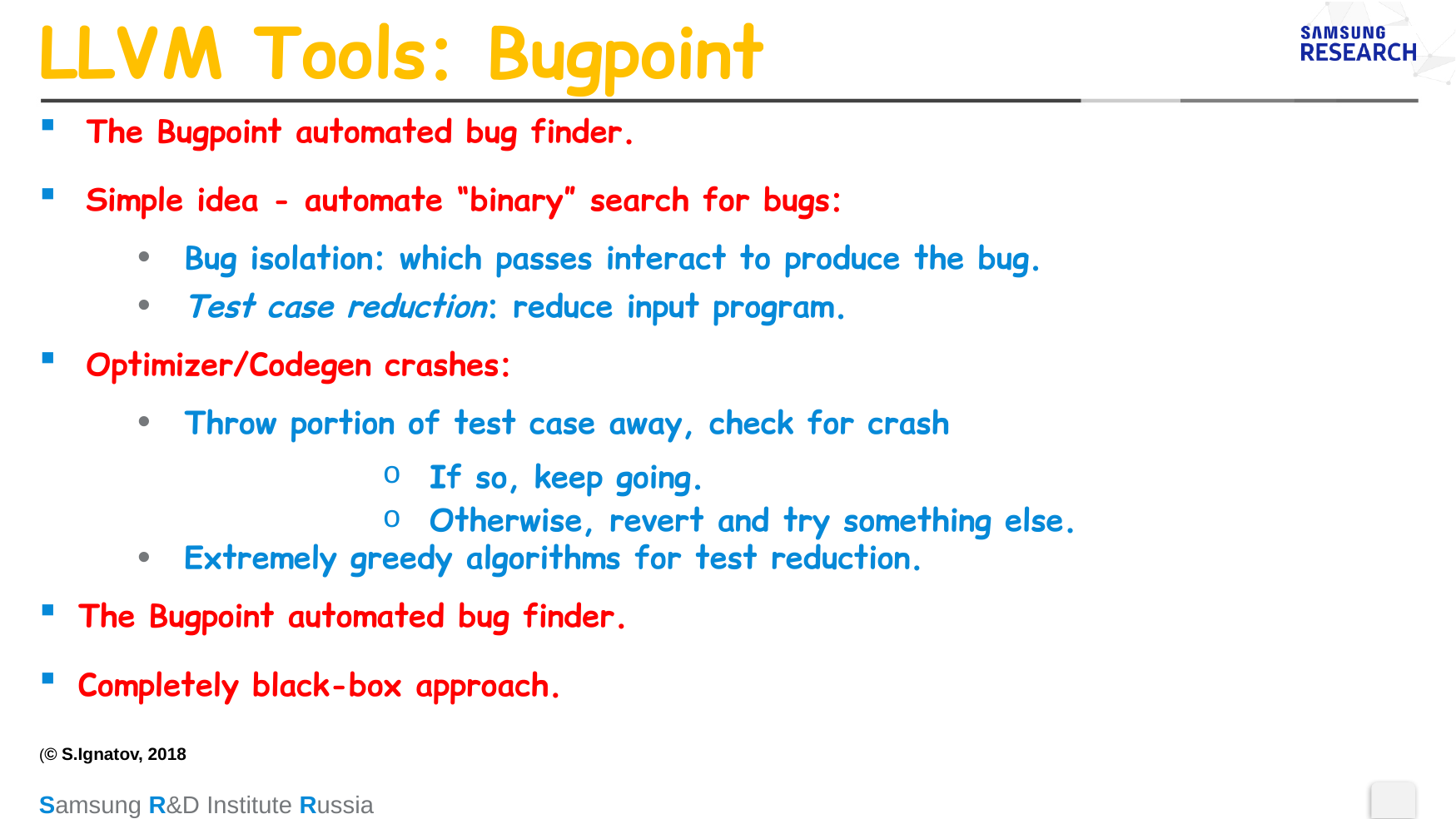

# LLVM Tools: Bugpoint
The Bugpoint automated bug finder.
Simple idea - automate “binary” search for bugs:
Bug isolation: which passes interact to produce the bug.
Test case reduction: reduce input program.
Optimizer/Codegen crashes:
Throw portion of test case away, check for crash
If so, keep going.
Otherwise, revert and try something else.
Extremely greedy algorithms for test reduction.
The Bugpoint automated bug finder.
Completely black-box approach.

(© S.Ignatov, 2018